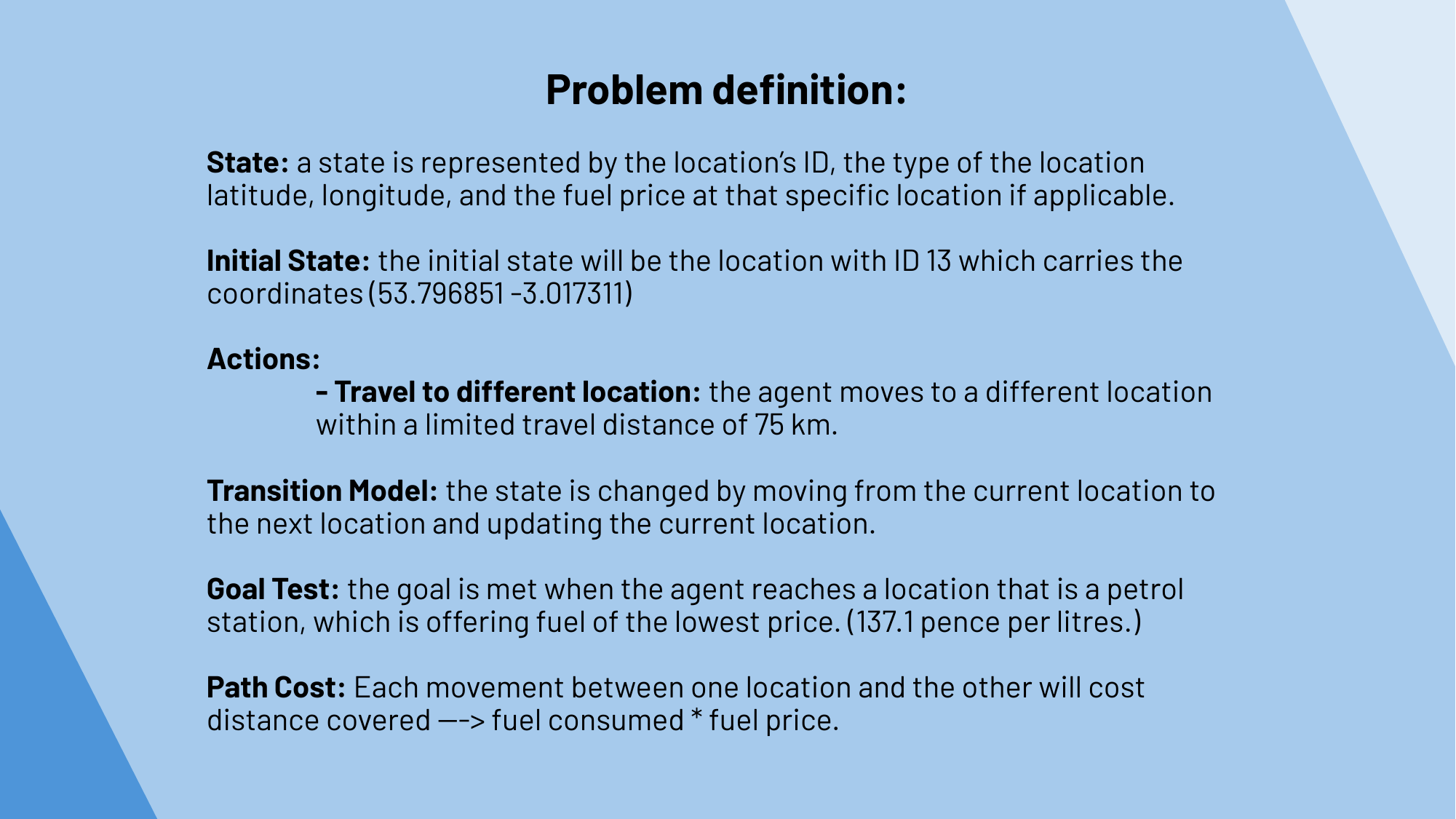

Problem definition:

State: a state is represented by the location’s ID, the type of the location latitude, longitude, and the fuel price at that specific location if applicable.

Initial State: the initial state will be the location with ID 13 which carries the coordinates (53.796851 -3.017311)

Actions:
	- Travel to different location: the agent moves to a different location 	within a 	limited travel distance of 75 km.

Transition Model: the state is changed by moving from the current location to the next location and updating the current location.

Goal Test: the goal is met when the agent reaches a location that is a petrol station, which is offering fuel of the lowest price. (137.1 pence per litres.)

Path Cost: Each movement between one location and the other will cost distance covered ---> fuel consumed * fuel price.